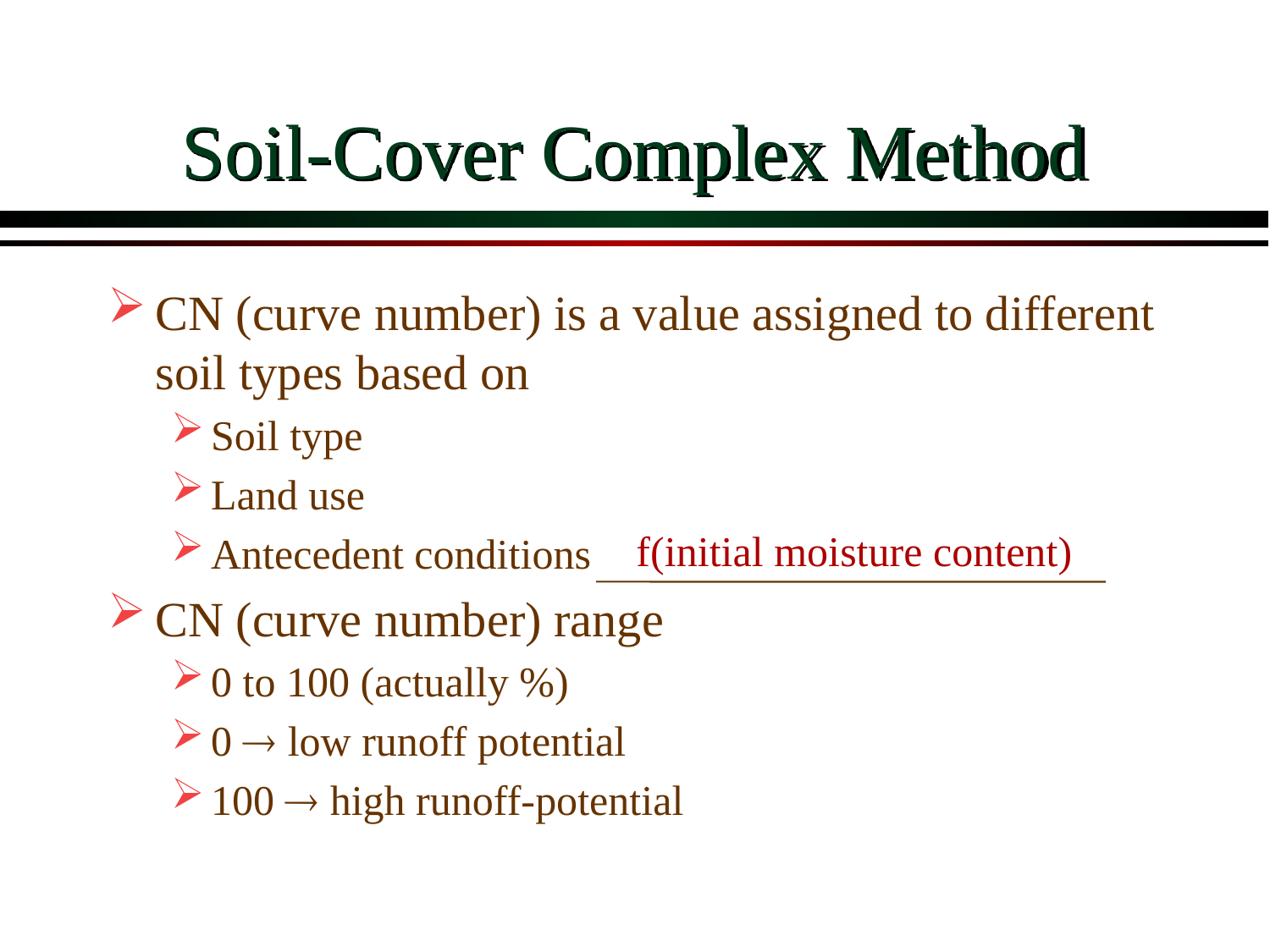

# Soil-Cover Complex Method
CN (curve number) is a value assigned to different soil types based on
Soil type
Land use
Antecedent conditions
CN (curve number) range
0 to 100 (actually %)
0 → low runoff potential
100 → high runoff-potential
f(initial moisture content)